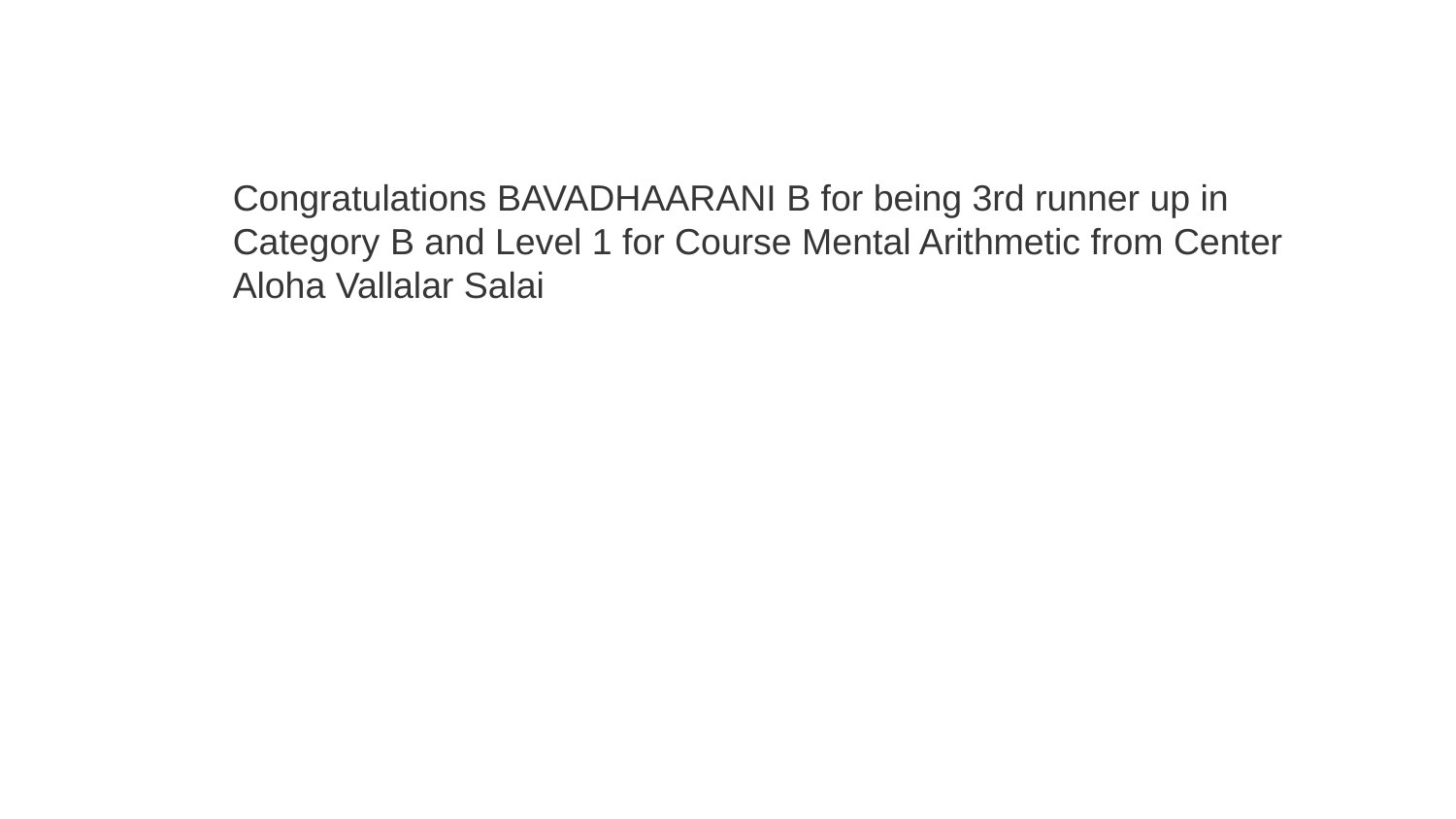

Congratulations BAVADHAARANI B for being 3rd runner up in Category B and Level 1 for Course Mental Arithmetic from Center Aloha Vallalar Salai